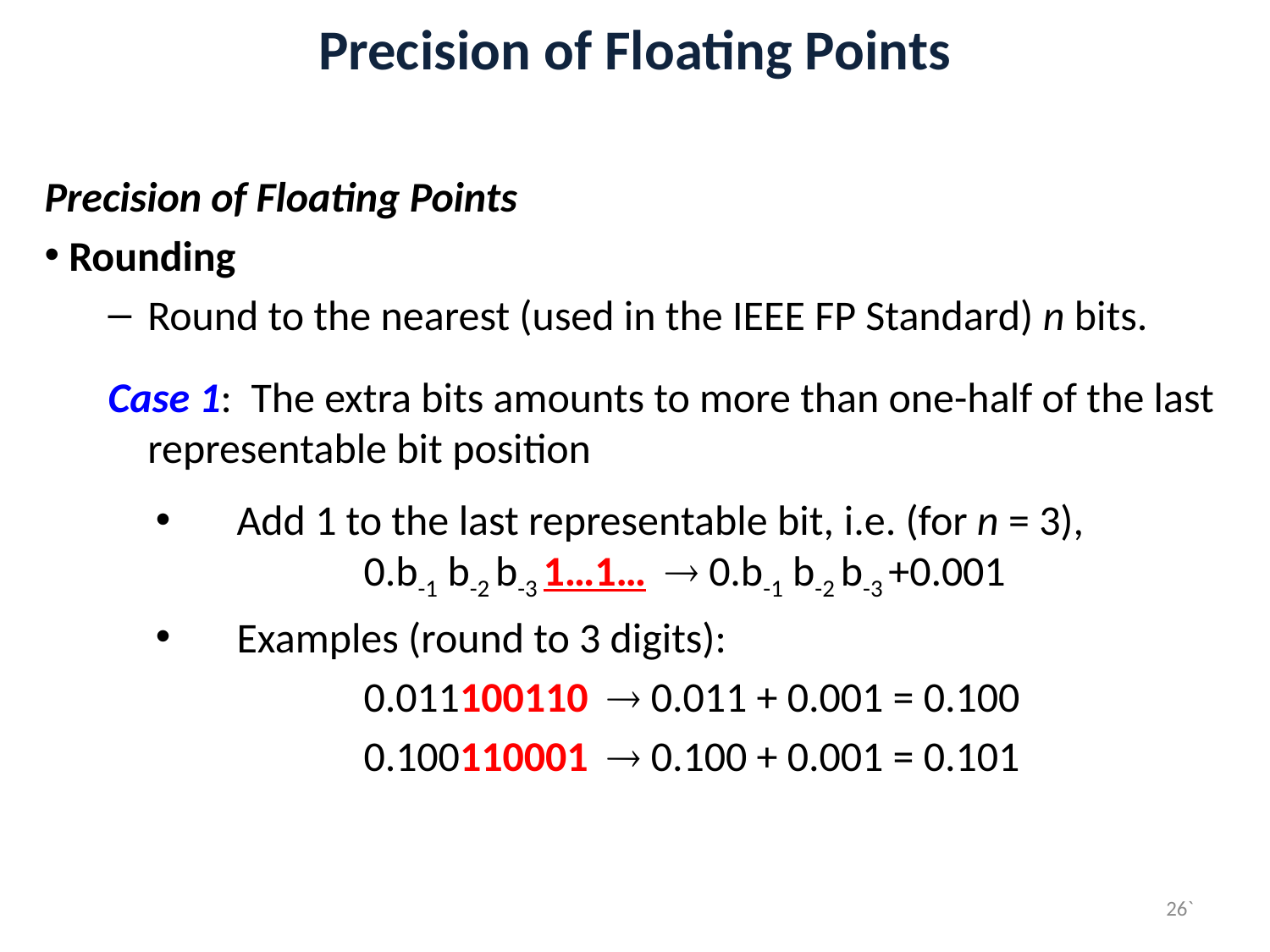

# Precision of Floating Points
Precision of Floating Points
 Rounding
Round to the nearest (used in the IEEE FP Standard) n bits.
Case 1:  The extra bits amounts to more than one-half of the last representable bit position
Add 1 to the last representable bit, i.e. (for n = 3),              	0.b-1 b-2 b-3 1…1…  → 0.b-1 b-2 b-3 +0.001
Examples (round to 3 digits):
		0.011100110  → 0.011 + 0.001 = 0.100
		0.100110001  → 0.100 + 0.001 = 0.101

26`